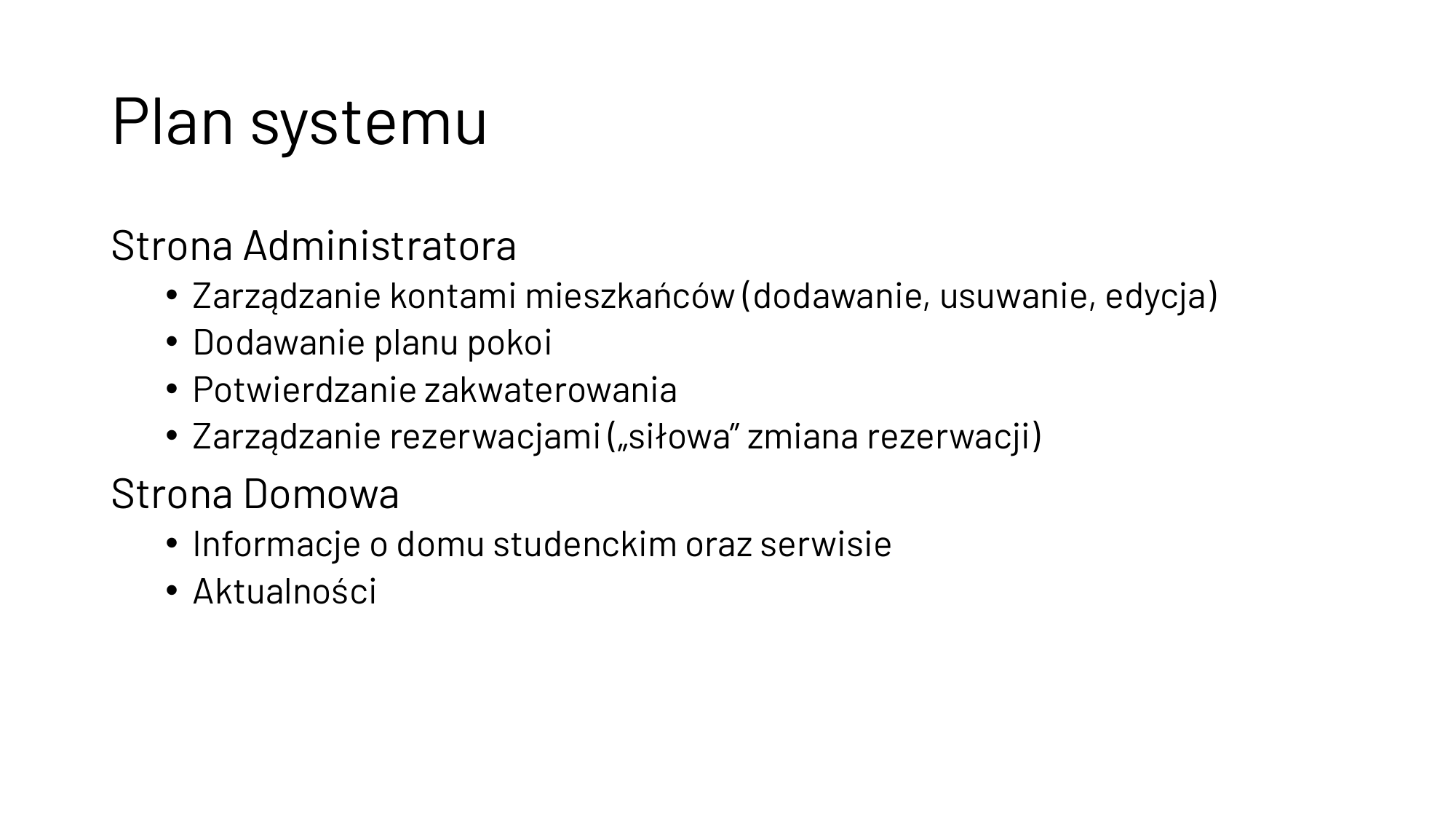

# Plan systemu
Strona Administratora
Zarządzanie kontami mieszkańców (dodawanie, usuwanie, edycja)
Dodawanie planu pokoi
Potwierdzanie zakwaterowania
Zarządzanie rezerwacjami („siłowa” zmiana rezerwacji)
Strona Domowa
Informacje o domu studenckim oraz serwisie
Aktualności